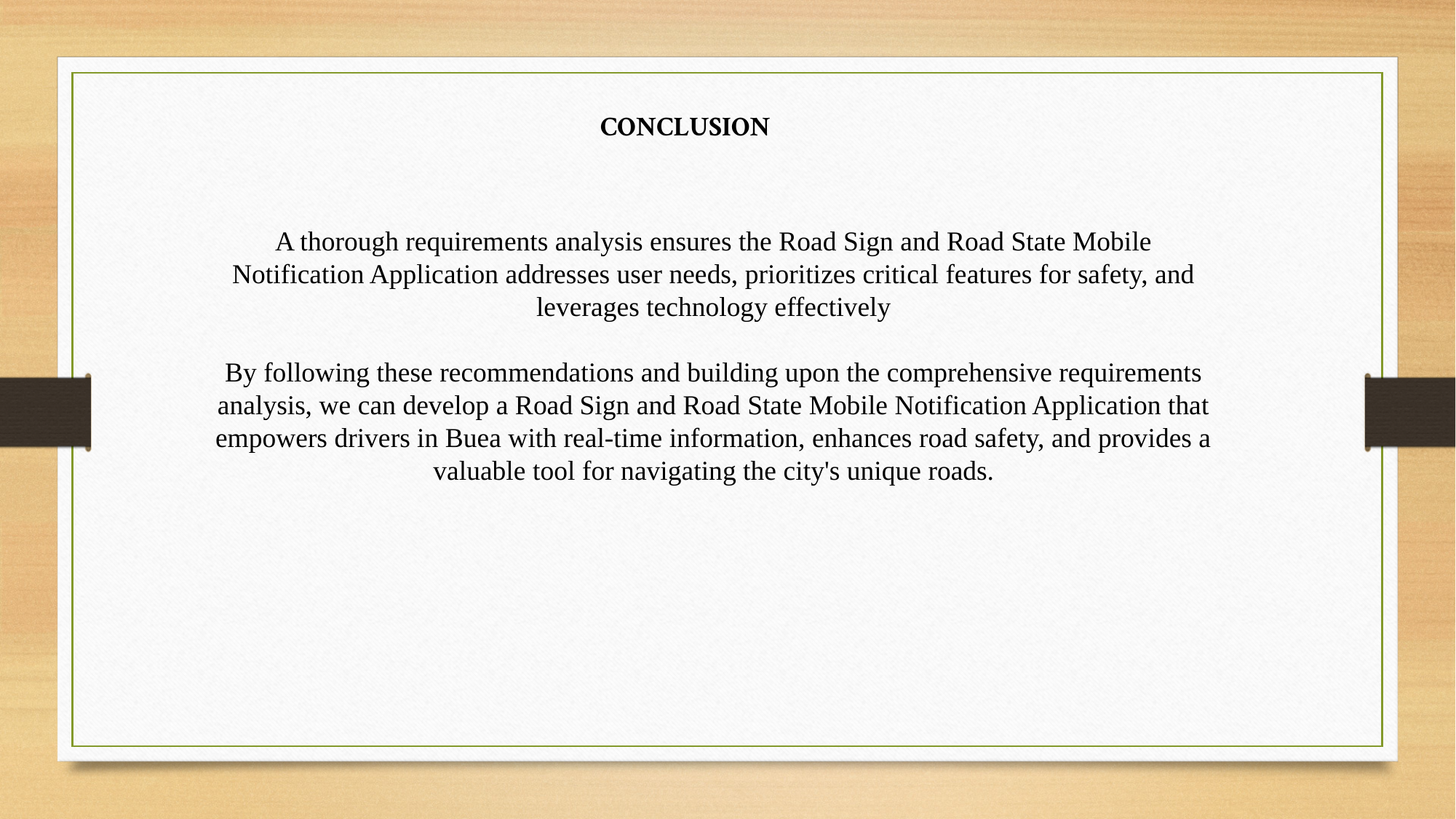

CONCLUSION

A thorough requirements analysis ensures the Road Sign and Road State Mobile Notification Application addresses user needs, prioritizes critical features for safety, and leverages technology effectively

By following these recommendations and building upon the comprehensive requirements analysis, we can develop a Road Sign and Road State Mobile Notification Application that empowers drivers in Buea with real-time information, enhances road safety, and provides a valuable tool for navigating the city's unique roads.